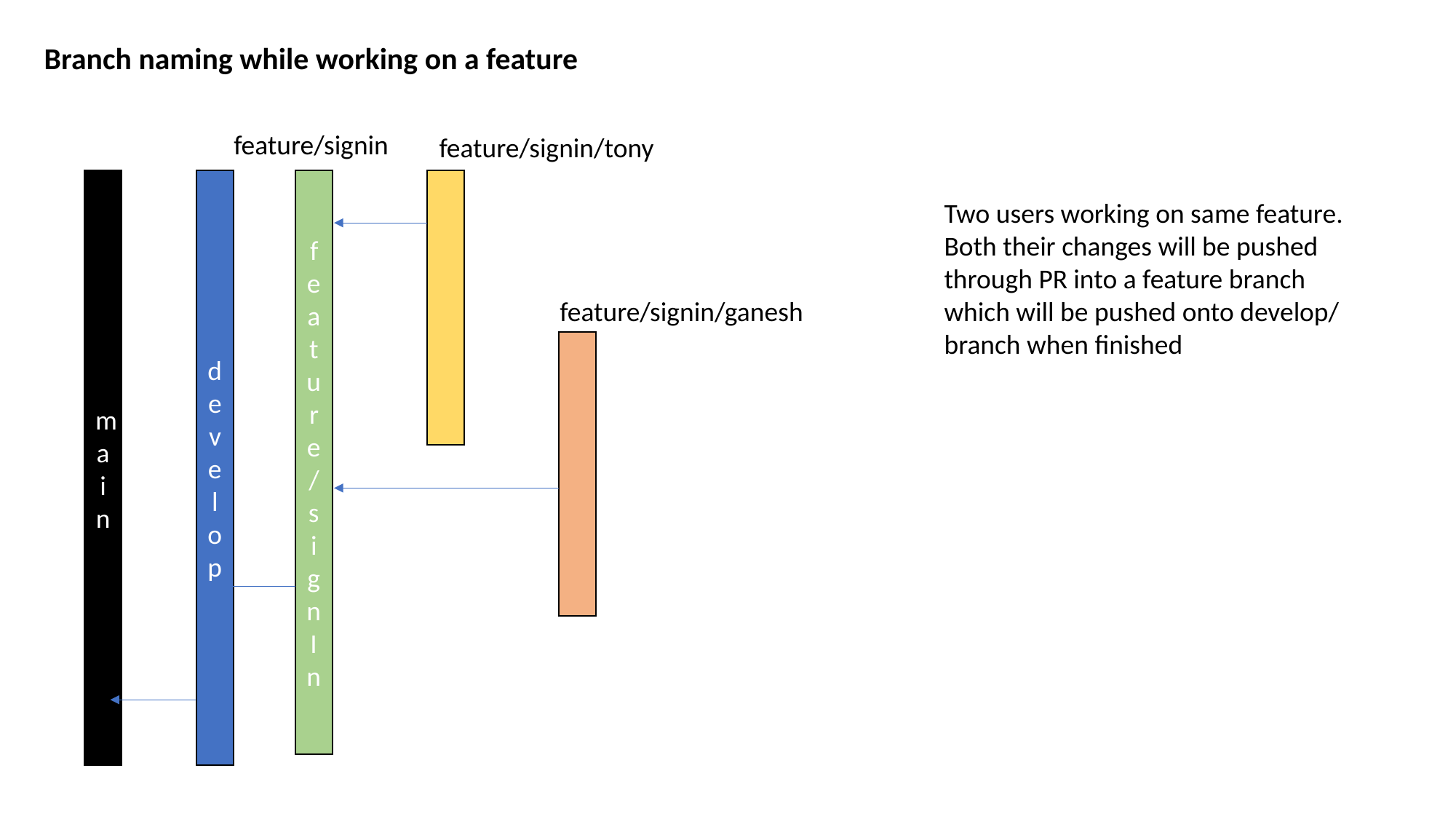

Branch naming while working on a feature
feature/signin
feature/signin/tony
main
develop
feature/signIn

Two users working on same feature. Both their changes will be pushed through PR into a feature branch which will be pushed onto develop/ branch when finished
feature/signin/ganesh